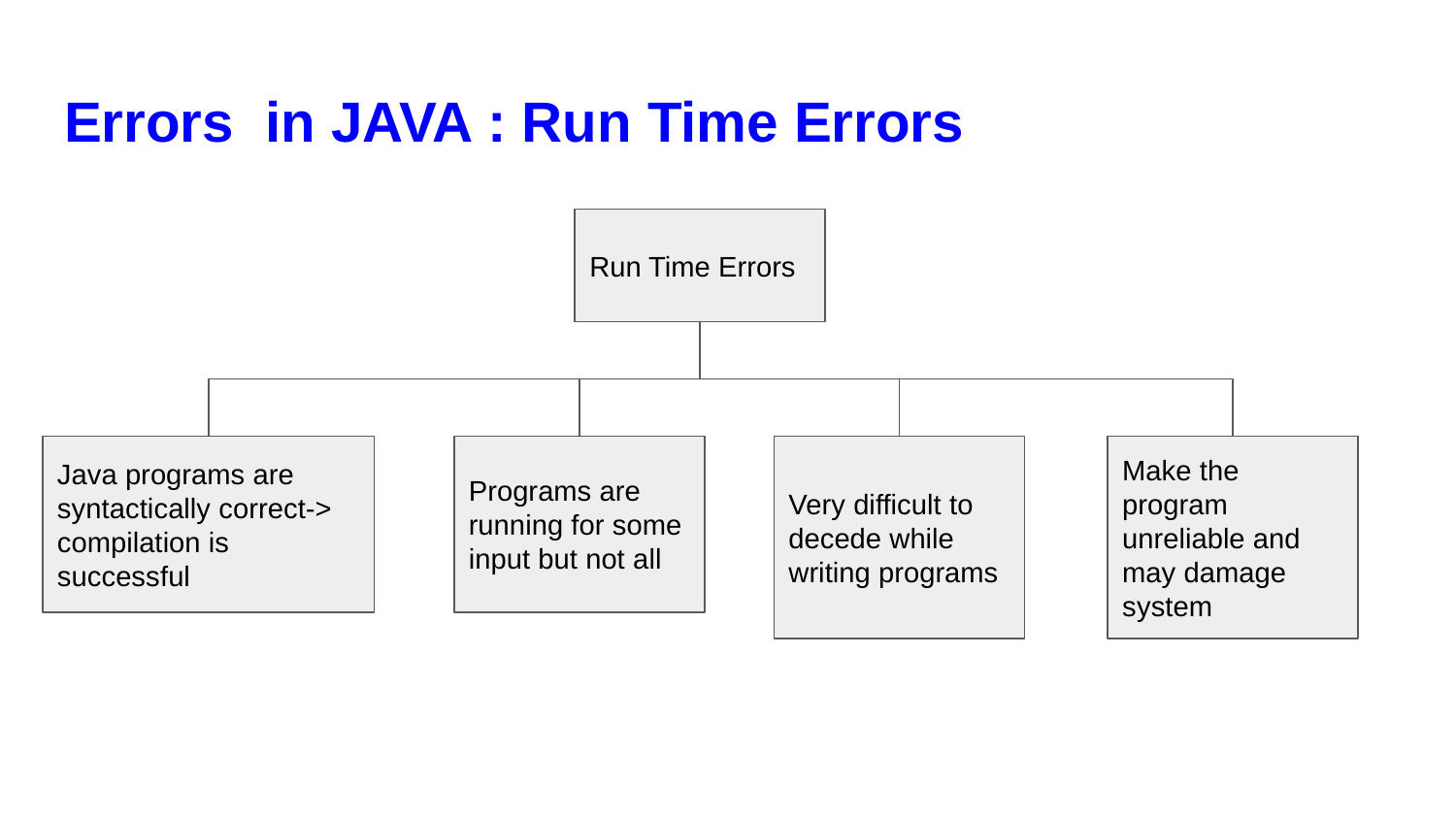

# Errors  in JAVA : Run Time Errors
Run Time Errors
Java programs are syntactically correct-> compilation is successful
Programs are running for some input but not all
Very difficult to decede while writing programs
Make the program unreliable and may damage system